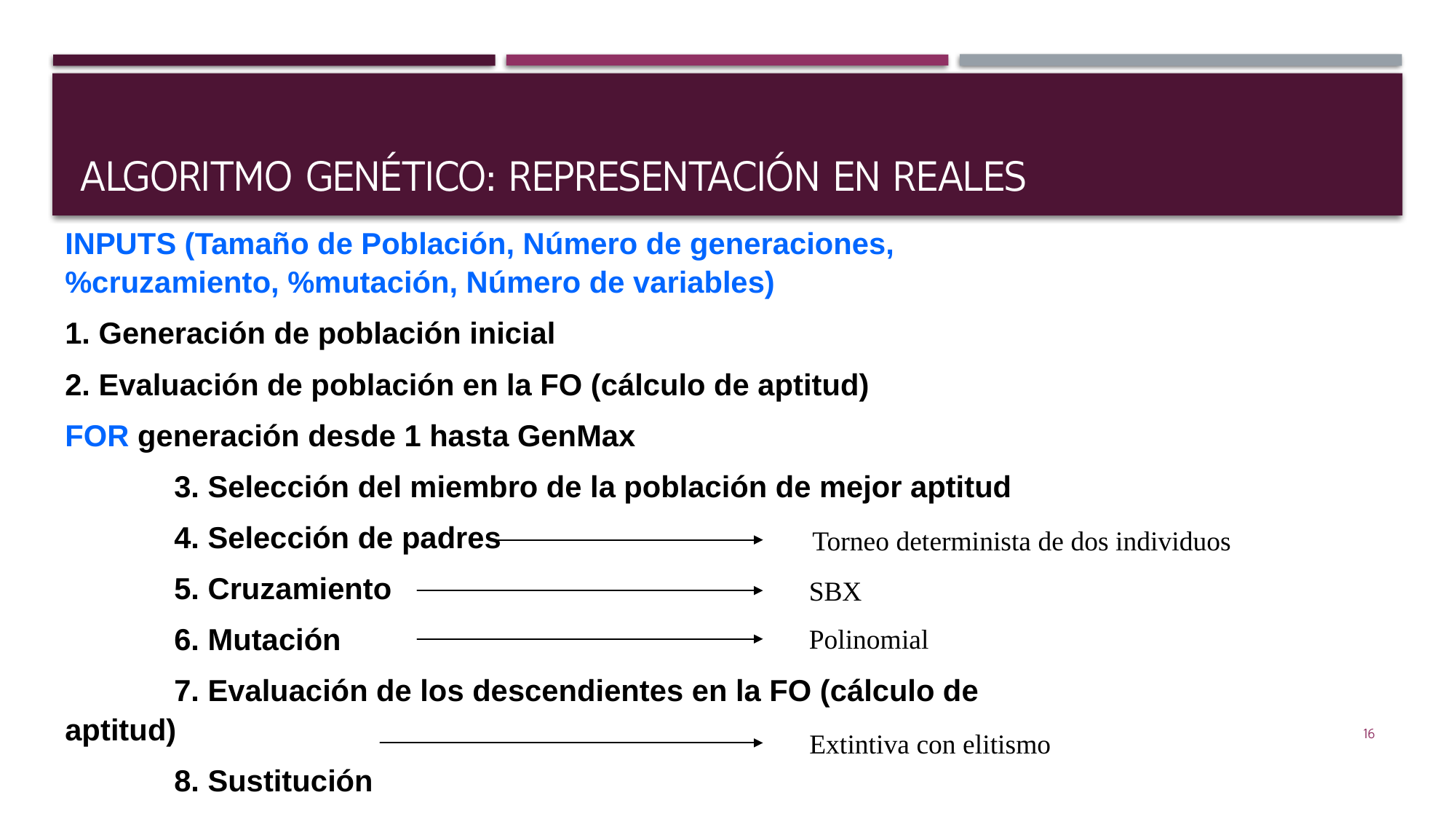

# Algoritmo genético: representación en reales
INPUTS (Tamaño de Población, Número de generaciones,  %cruzamiento, %mutación, Número de variables)
1. Generación de población inicial
2. Evaluación de población en la FO (cálculo de aptitud)
FOR generación desde 1 hasta GenMax
	3. Selección del miembro de la población de mejor aptitud
	4. Selección de padres
	5. Cruzamiento
	6. Mutación
	7. Evaluación de los descendientes en la FO (cálculo de aptitud)
	8. Sustitución
ENDFOR
Torneo determinista de dos individuos
SBX
Polinomial
16
Extintiva con elitismo